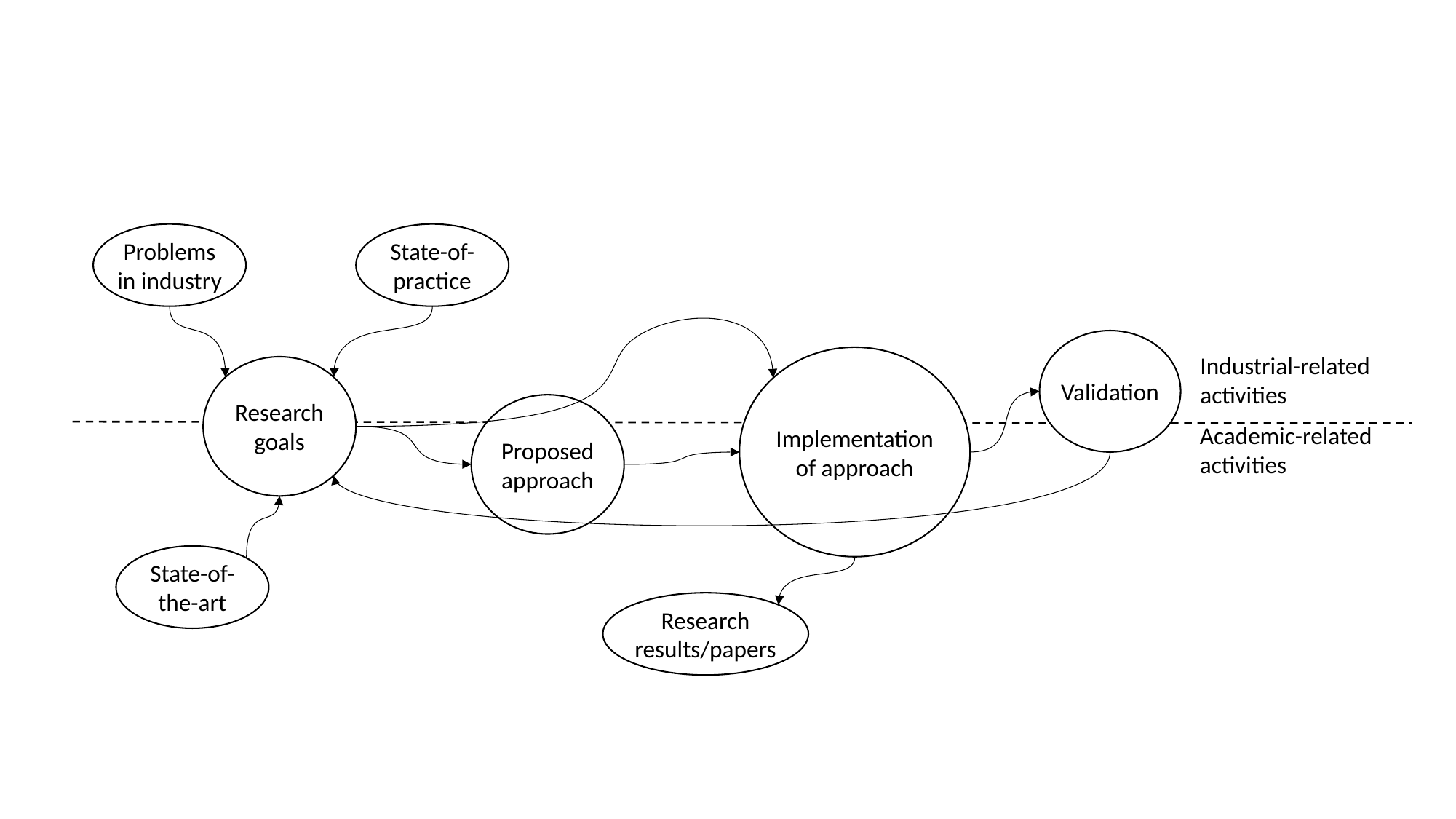

Problems in industry
State-of-practice
Validation
Industrial-related activities
Implementation of approach
Research goals
Proposed approach
Academic-related activities
State-of-the-art
Research results/papers